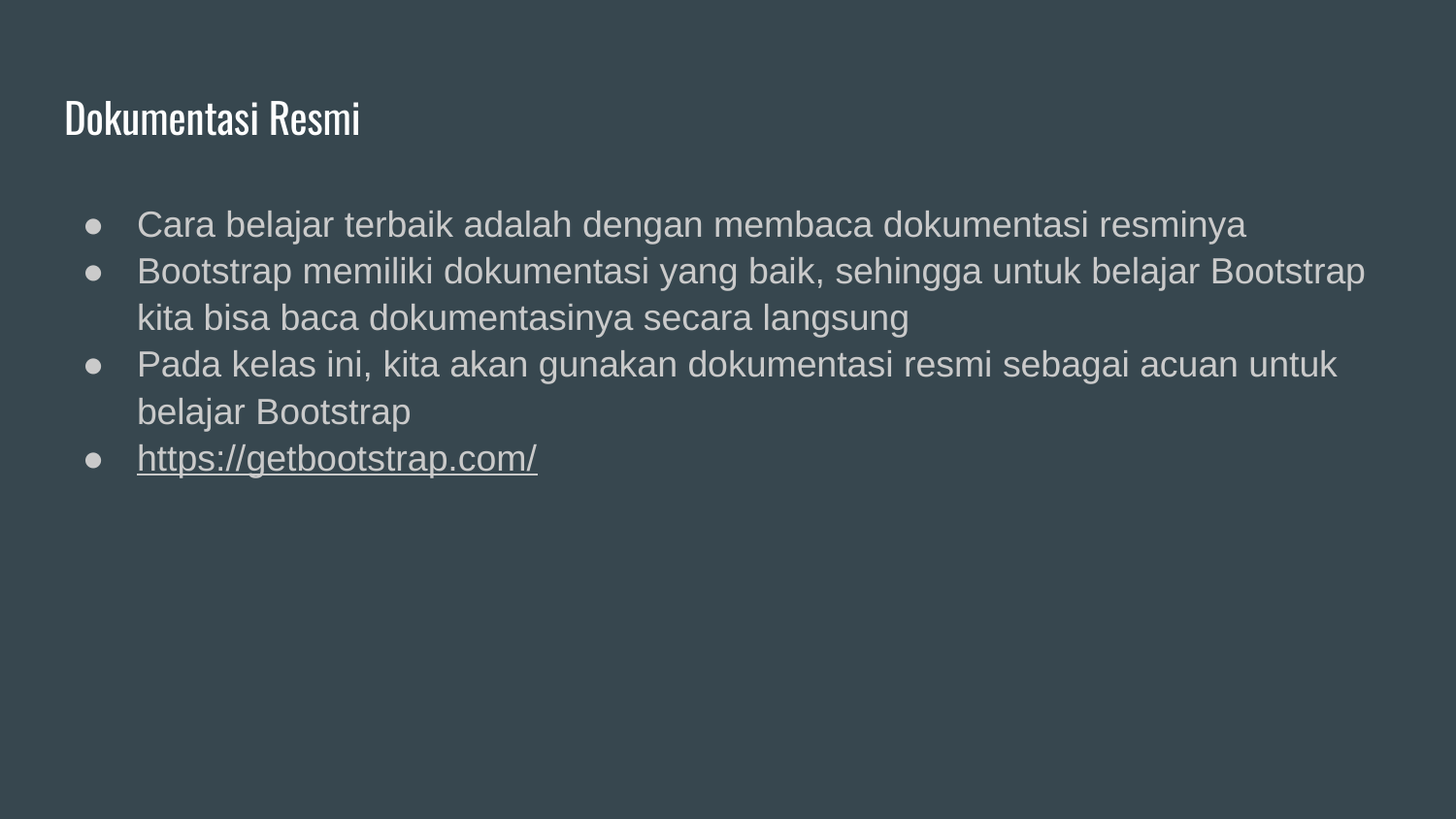

# Dokumentasi Resmi
Cara belajar terbaik adalah dengan membaca dokumentasi resminya
Bootstrap memiliki dokumentasi yang baik, sehingga untuk belajar Bootstrap kita bisa baca dokumentasinya secara langsung
Pada kelas ini, kita akan gunakan dokumentasi resmi sebagai acuan untuk belajar Bootstrap
https://getbootstrap.com/